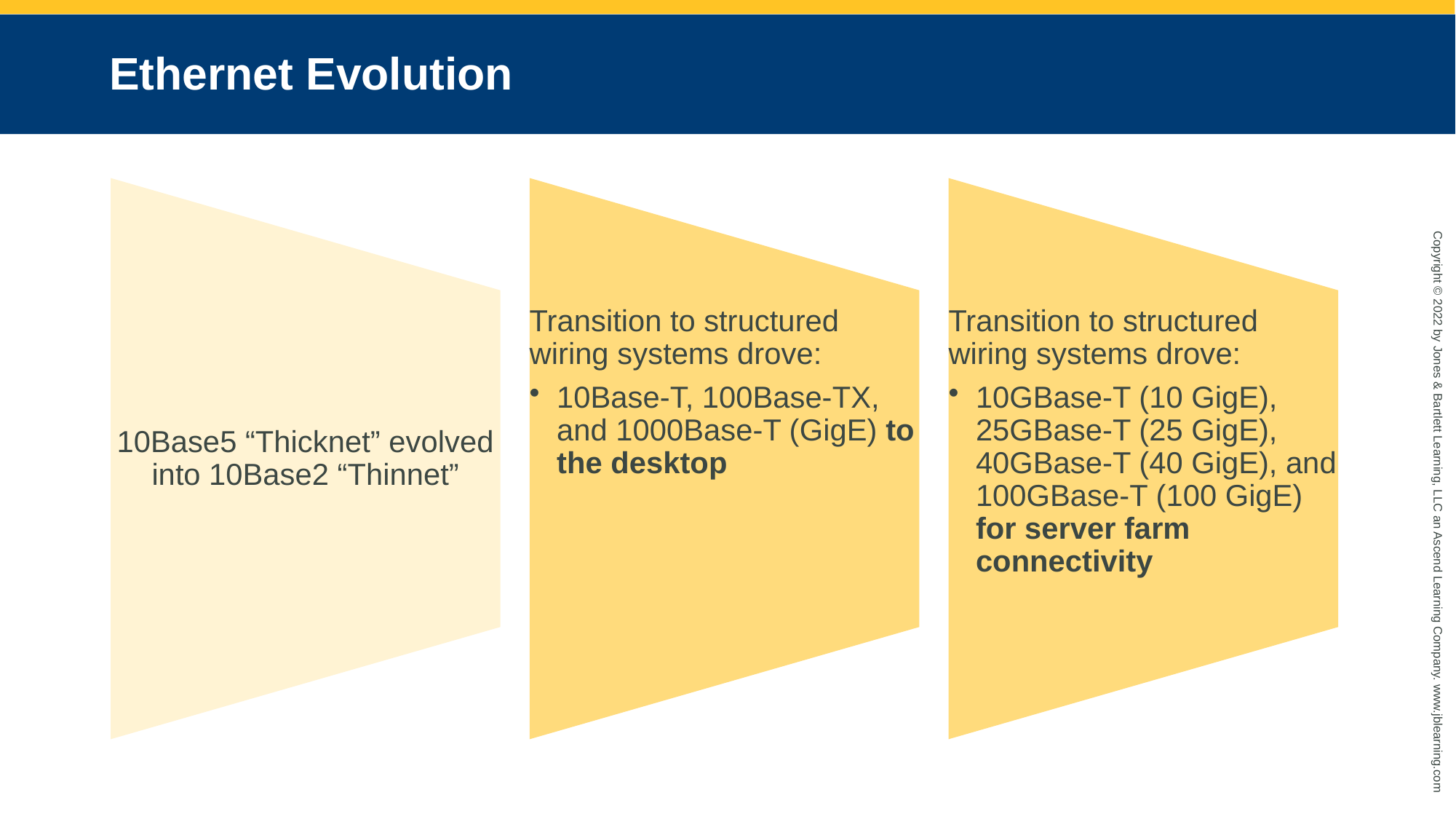

# Ethernet Evolution
10Base5 “Thicknet” evolved into 10Base2 “Thinnet”
Transition to structured wiring systems drove:
10Base-T, 100Base-TX, and 1000Base-T (GigE) to the desktop
Transition to structured wiring systems drove:
10GBase-T (10 GigE), 25GBase-T (25 GigE), 40GBase-T (40 GigE), and 100GBase-T (100 GigE) for server farm connectivity